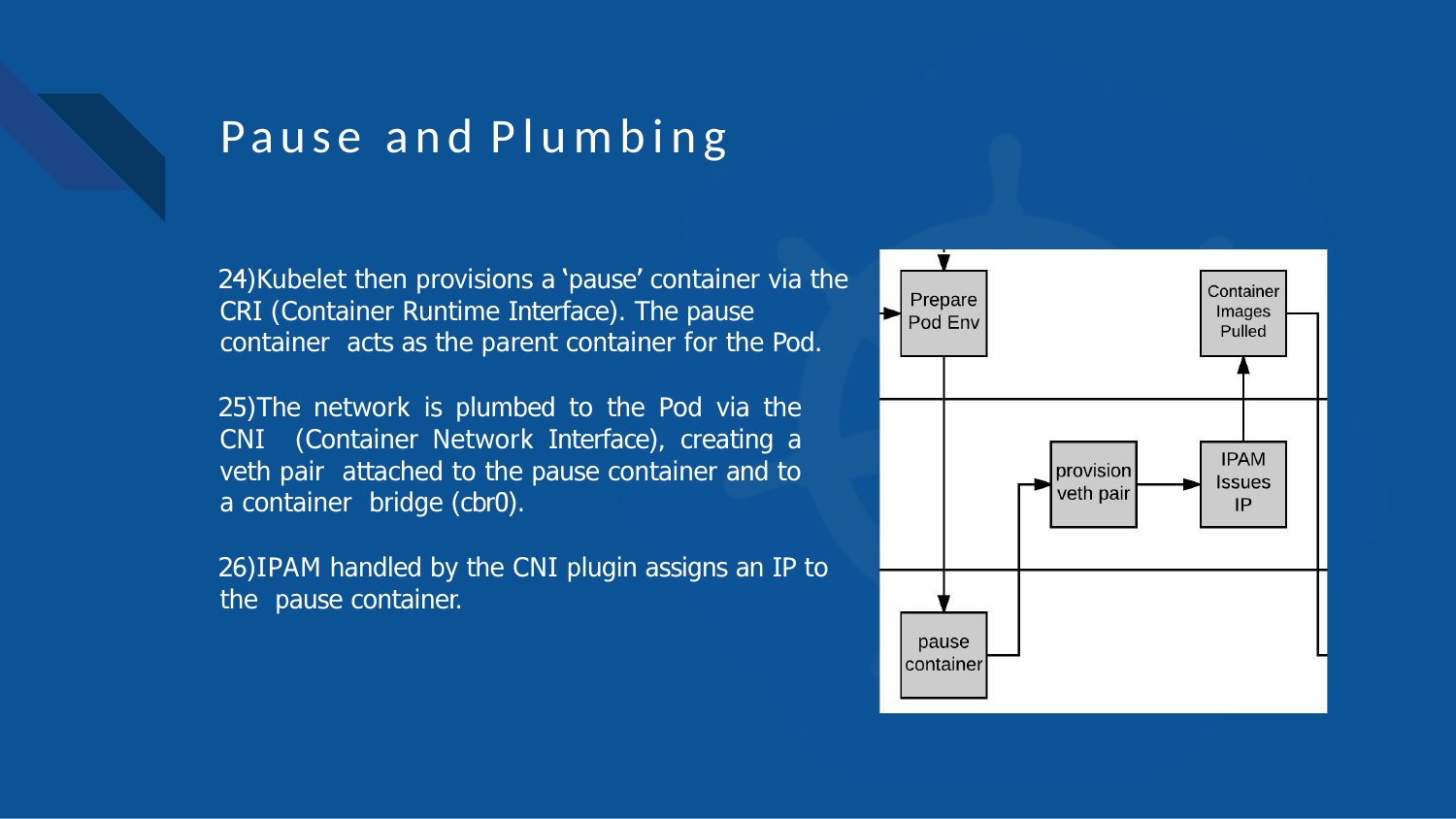

# Pause and Plumbing

Kubelet then provisions a ‘pause’ container via the  CRI (Container Runtime Interface). The pause container  acts as the parent container for the Pod.

The network is plumbed to the Pod via the CNI  (Container Network Interface), creating a veth pair  attached to the pause container and to a container  bridge (cbr0).

IPAM handled by the CNI plugin assigns an IP to the  pause container.